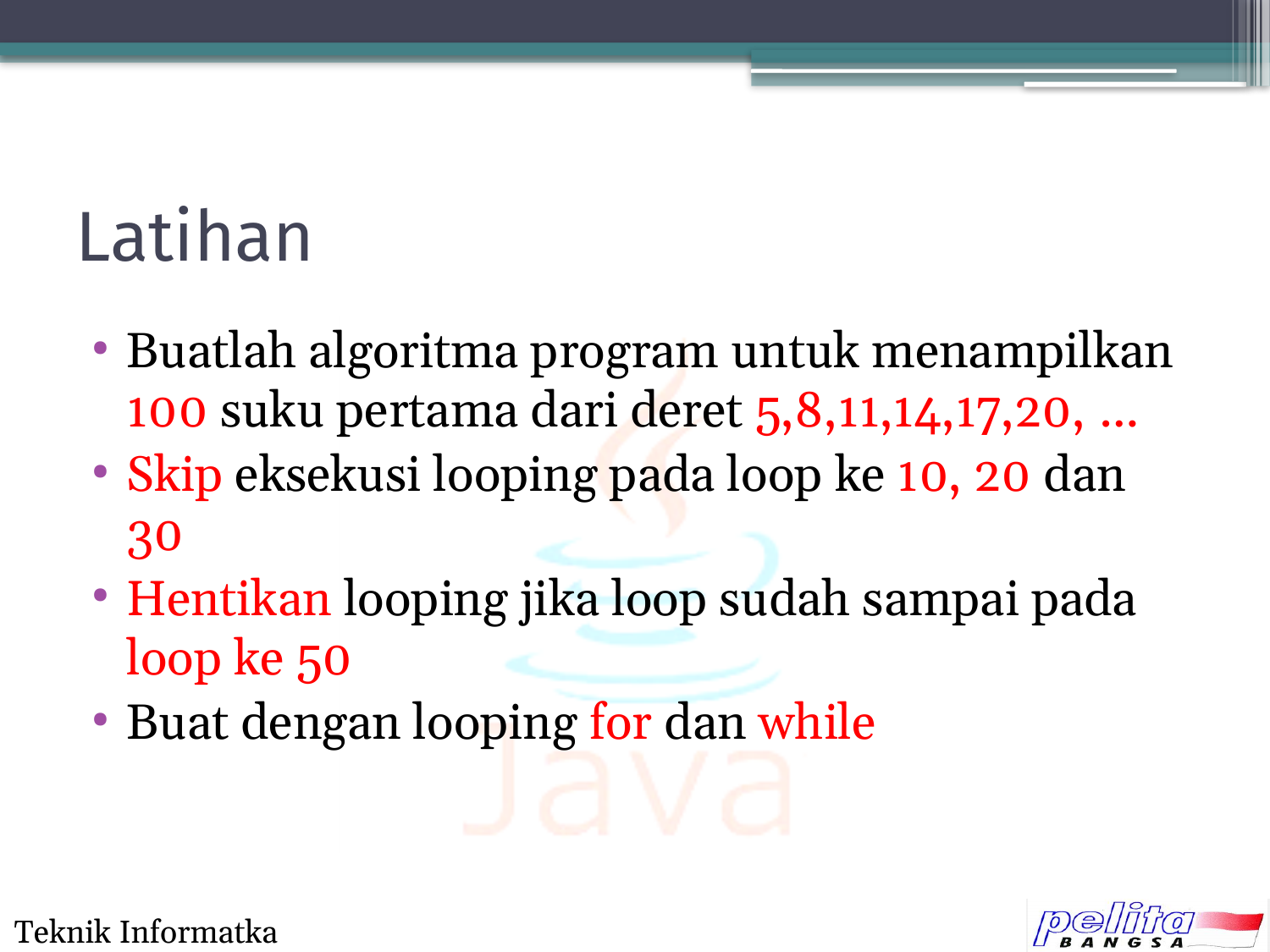

# Latihan
Buatlah algoritma program untuk menampilkan 100 suku pertama dari deret 5,8,11,14,17,20, …
Skip eksekusi looping pada loop ke 10, 20 dan 30
Hentikan looping jika loop sudah sampai pada loop ke 50
Buat dengan looping for dan while